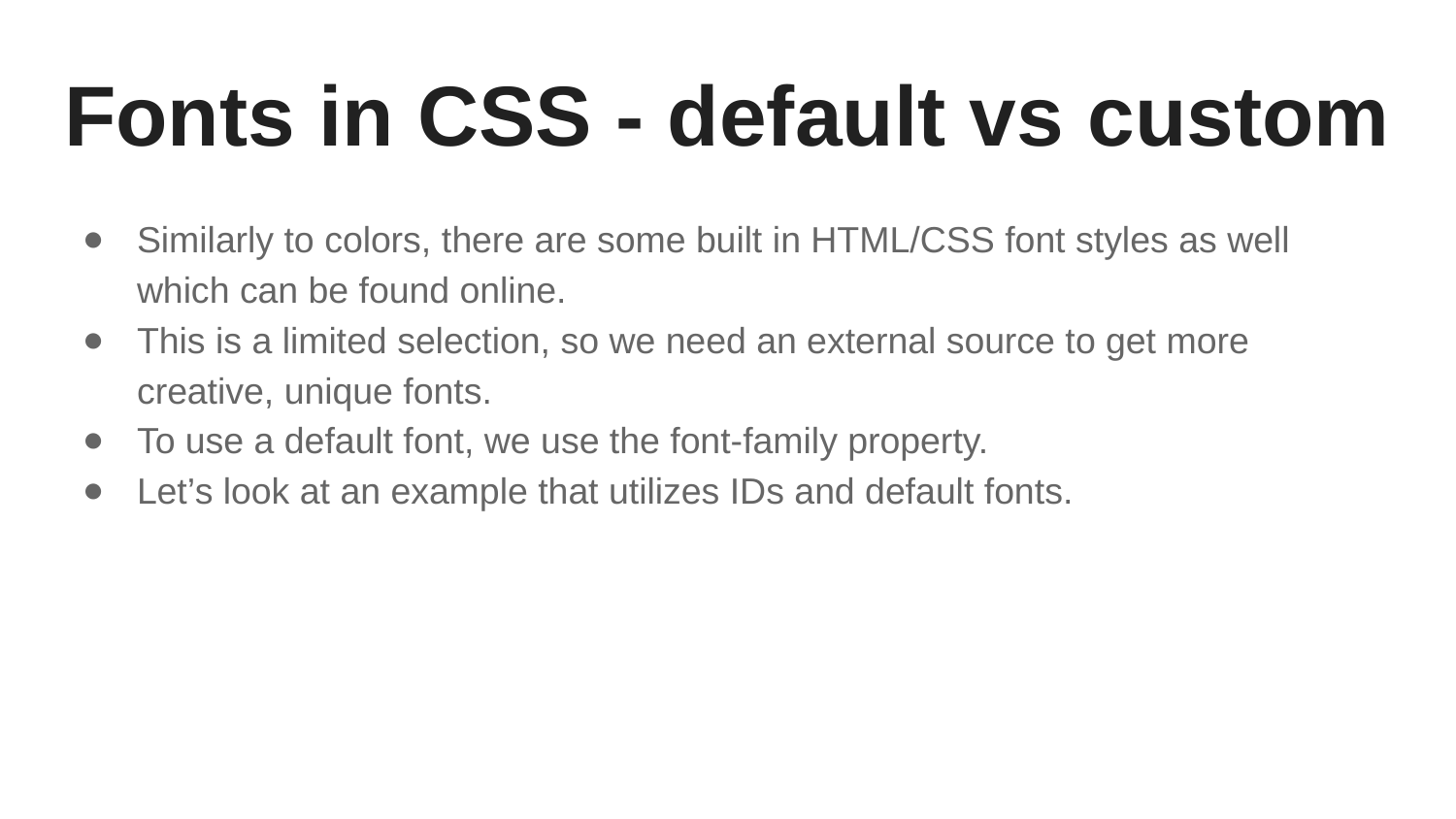

# Fonts in CSS - default vs custom
Similarly to colors, there are some built in HTML/CSS font styles as well which can be found online.
This is a limited selection, so we need an external source to get more creative, unique fonts.
To use a default font, we use the font-family property.
Let’s look at an example that utilizes IDs and default fonts.